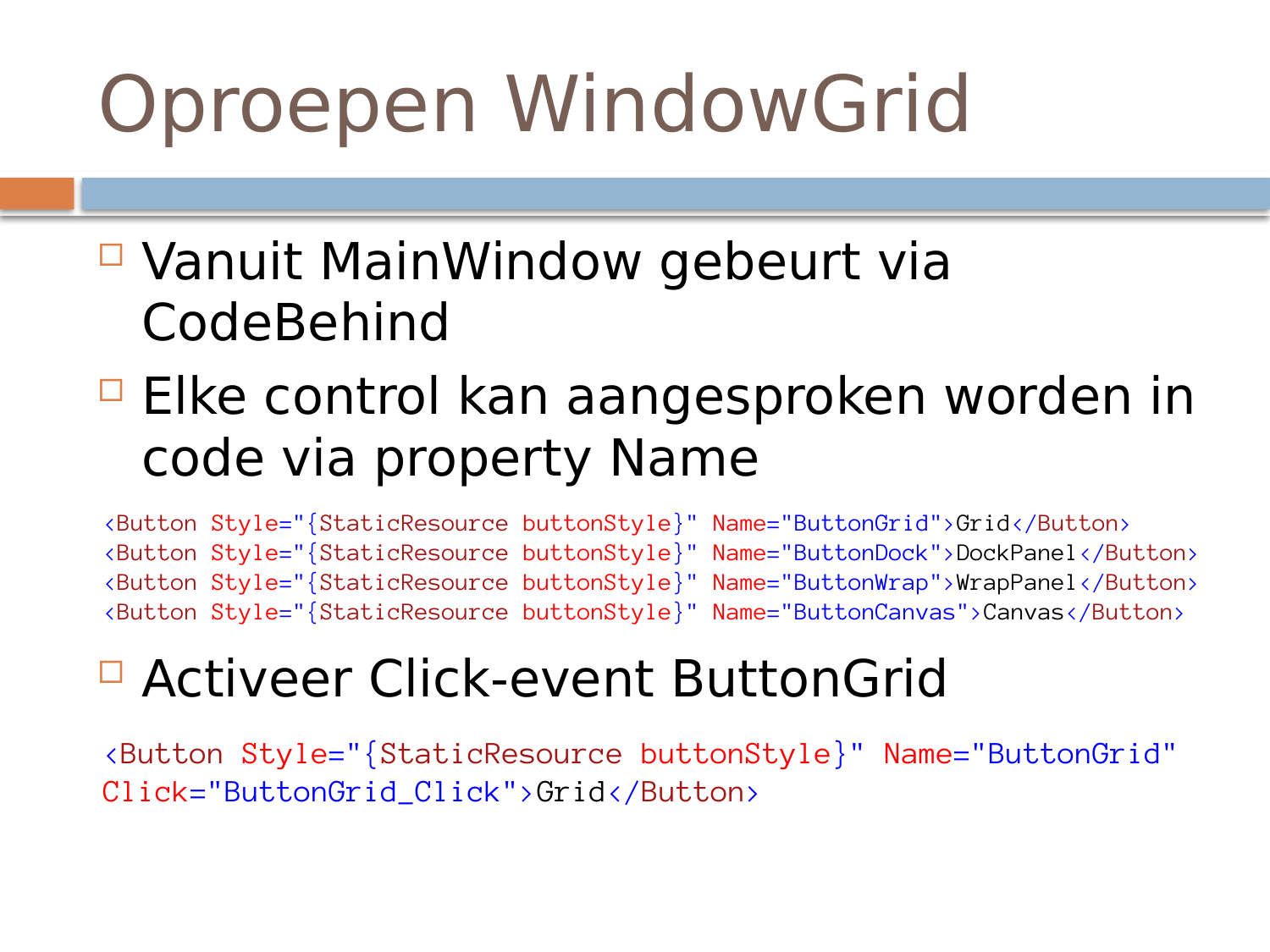

# Oproepen WindowGrid
Vanuit MainWindow gebeurt via CodeBehind
Elke control kan aangesproken worden in code via property Name

Activeer Click-event ButtonGrid
<Button Style="{StaticResource buttonStyle}" Name="ButtonGrid">Grid</Button>
<Button Style="{StaticResource buttonStyle}" Name="ButtonDock">DockPanel</Button>
<Button Style="{StaticResource buttonStyle}" Name="ButtonWrap">WrapPanel</Button>
<Button Style="{StaticResource buttonStyle}" Name="ButtonCanvas">Canvas</Button>
<Button Style="{StaticResource buttonStyle}" Name="ButtonGrid" Click="ButtonGrid_Click">Grid</Button>